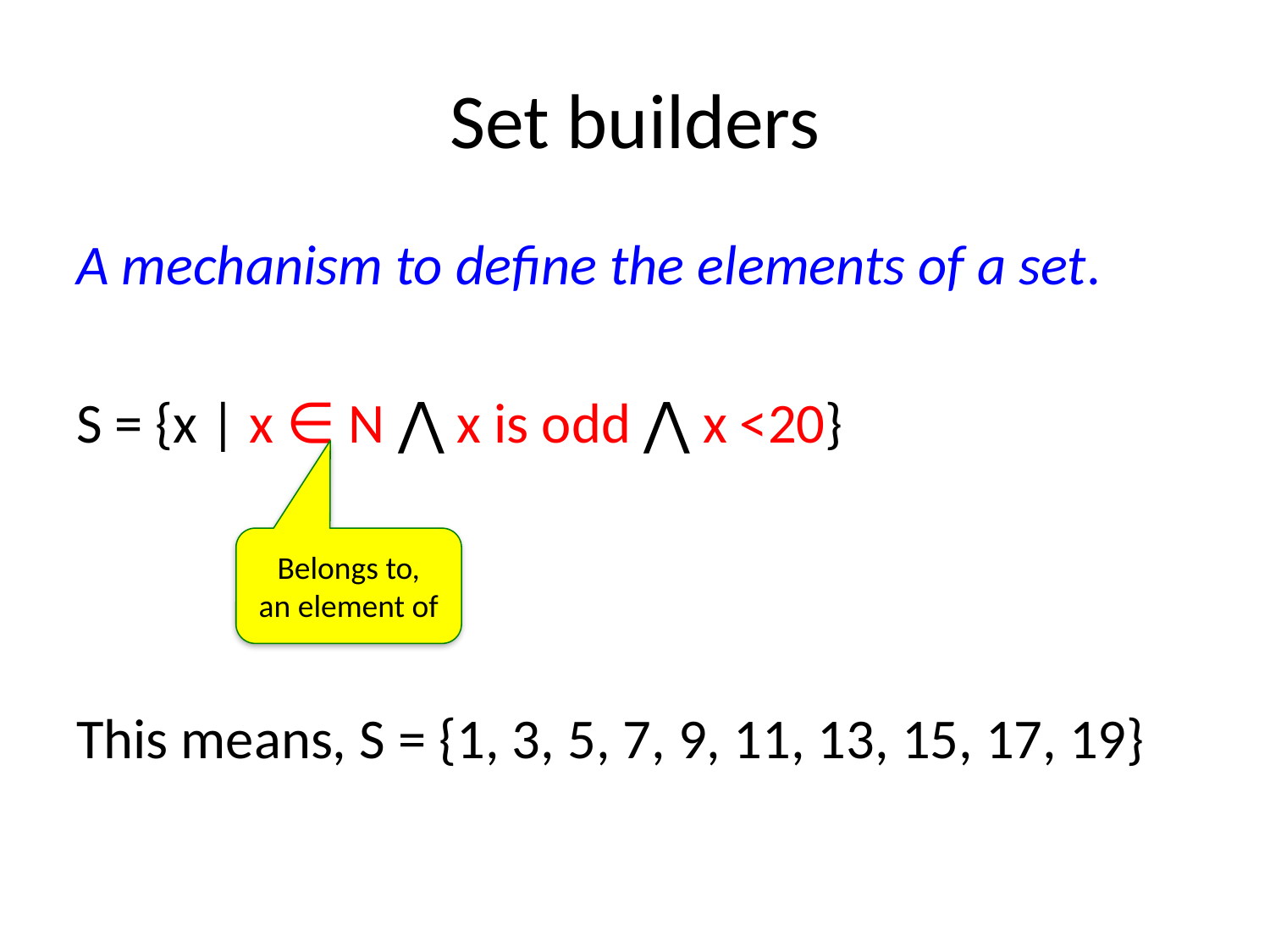

# Set builders
A mechanism to define the elements of a set.

S = {x | x ∈ N ⋀ x is odd ⋀ x <20}

This means, S = {1, 3, 5, 7, 9, 11, 13, 15, 17, 19}
Belongs to,
an element of